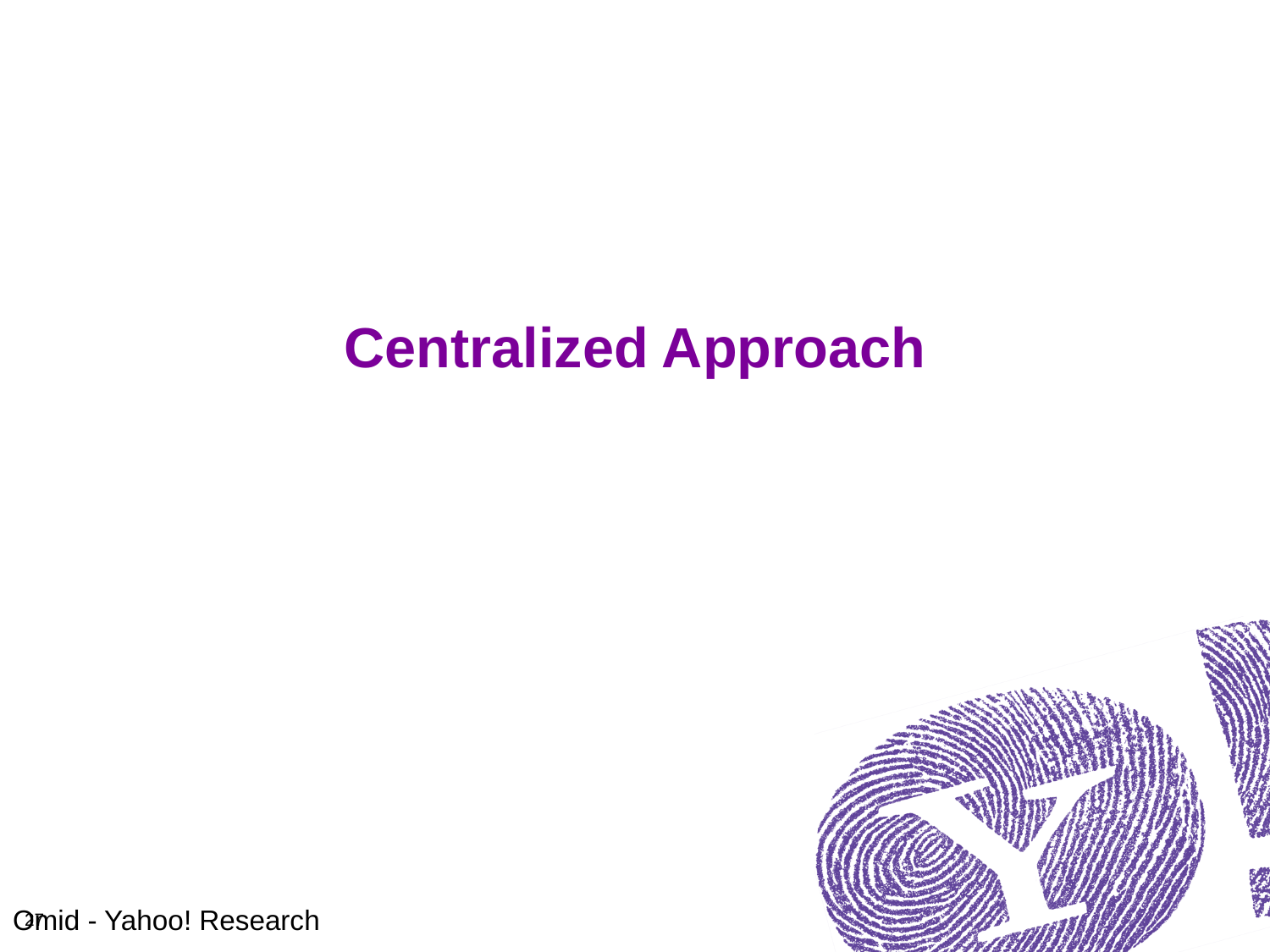

# Centralized Approach

27
Omid - Yahoo! Research